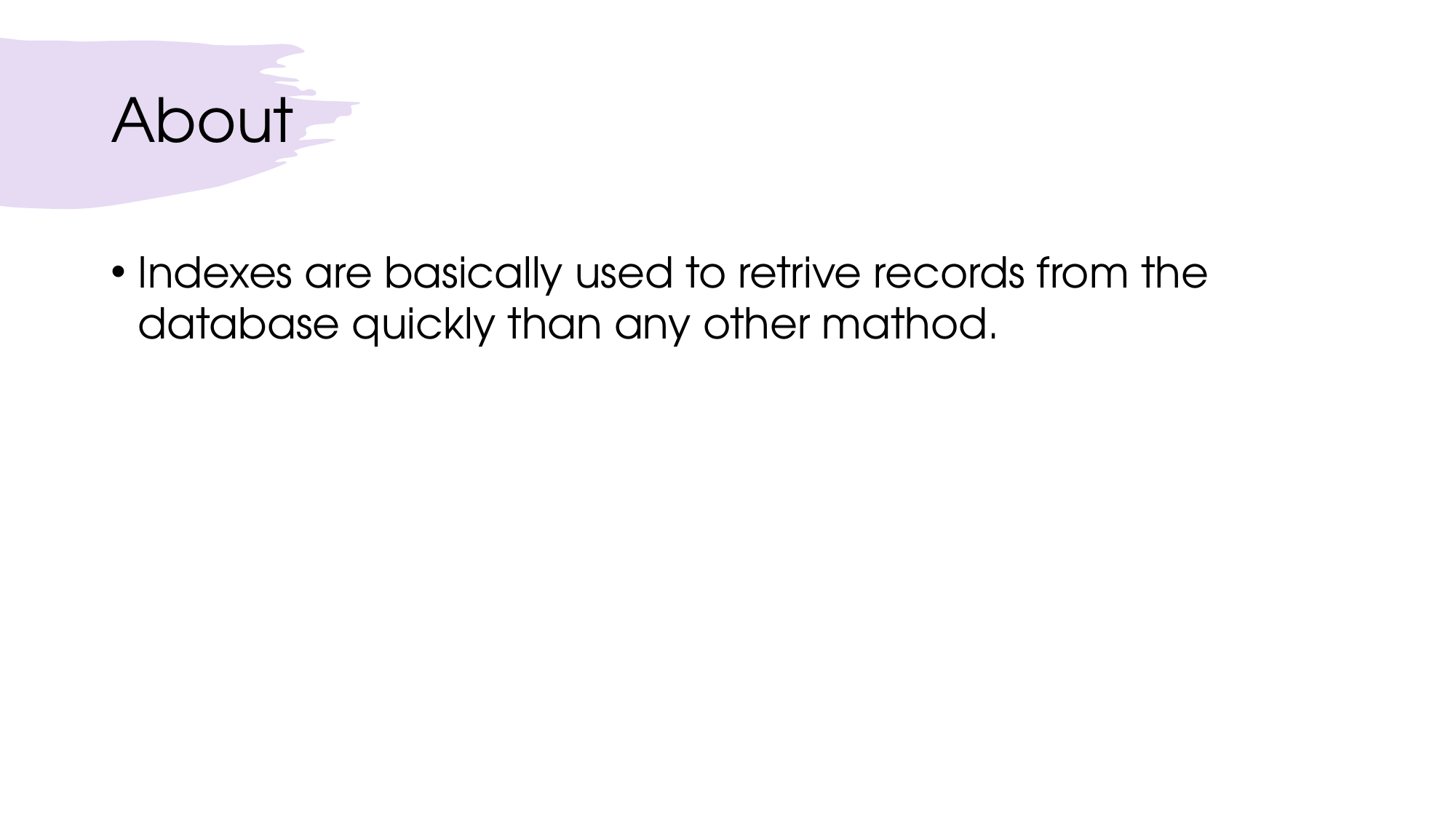

# About
Indexes are basically used to retrive records from the database quickly than any other mathod.